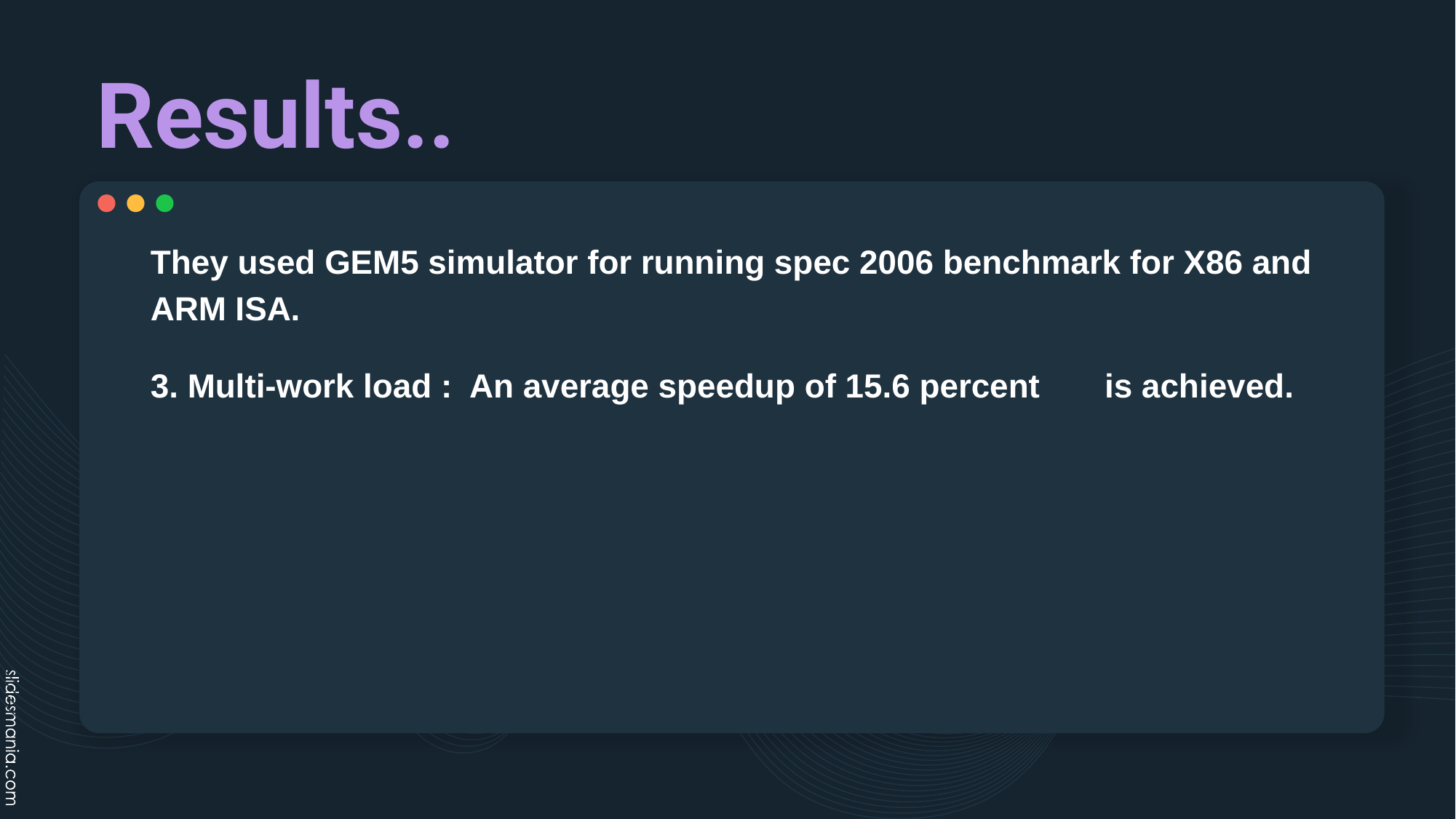

# Results..
They used GEM5 simulator for running spec 2006 benchmark for X86 and ARM ISA.
3. Multi-work load :  An average speedup of 15.6 percent       is achieved.